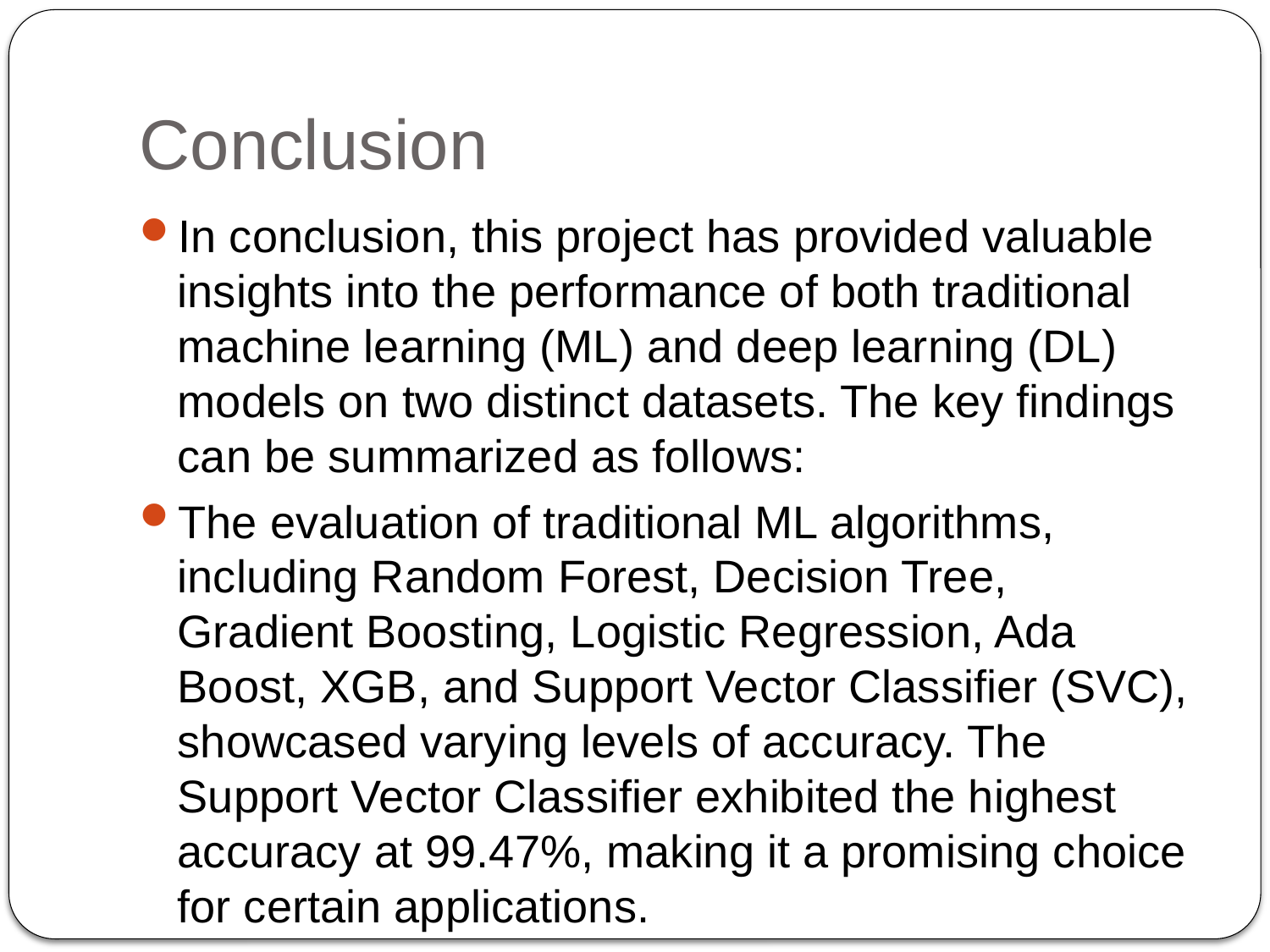

# Conclusion
In conclusion, this project has provided valuable insights into the performance of both traditional machine learning (ML) and deep learning (DL) models on two distinct datasets. The key findings can be summarized as follows:
The evaluation of traditional ML algorithms, including Random Forest, Decision Tree, Gradient Boosting, Logistic Regression, Ada Boost, XGB, and Support Vector Classifier (SVC), showcased varying levels of accuracy. The Support Vector Classifier exhibited the highest accuracy at 99.47%, making it a promising choice for certain applications.